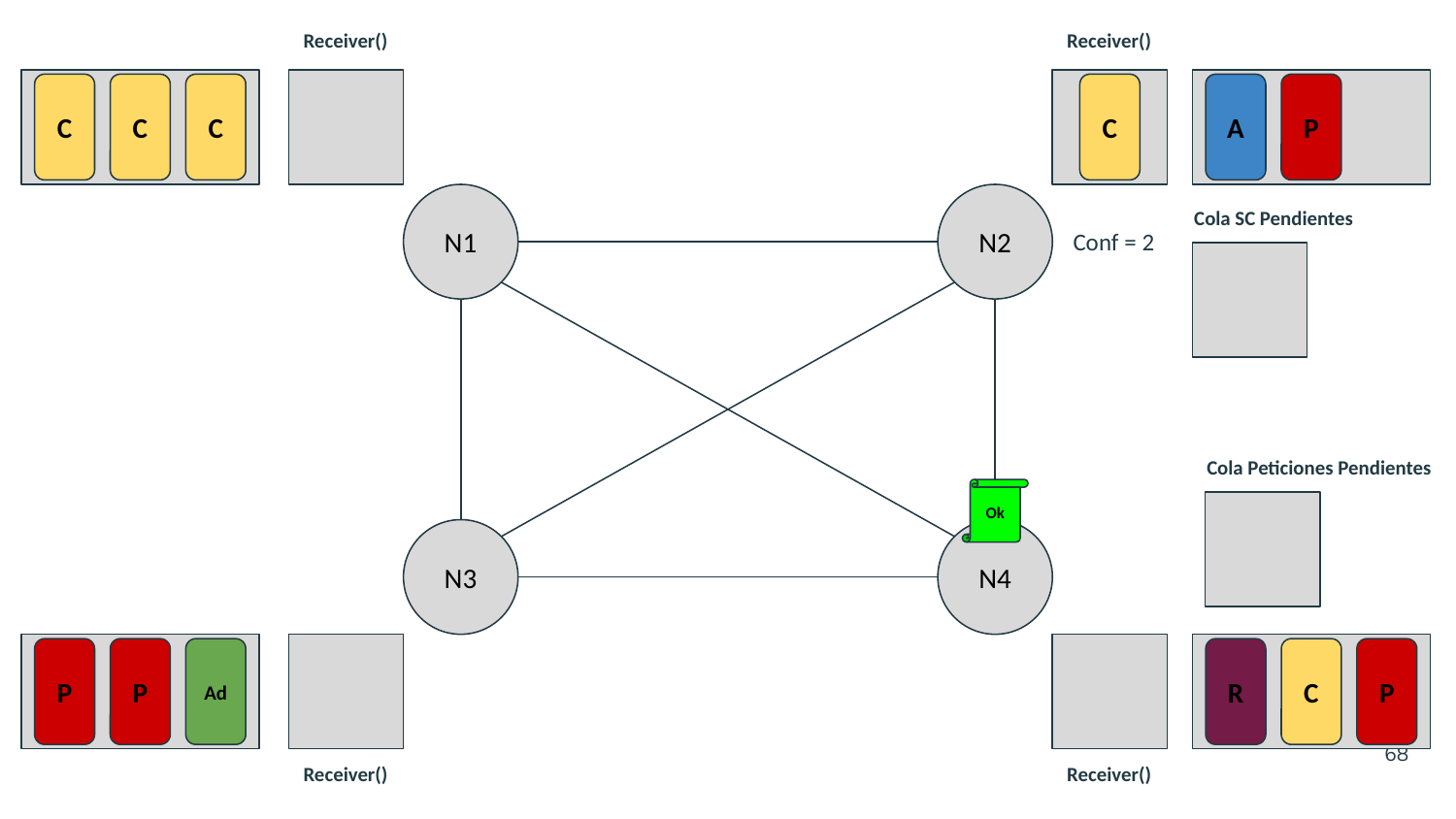

Receiver()
Receiver()

C
C
C
C
A
P
N1
N2
Cola SC Pendientes
Conf = 2

Cola Peticiones Pendientes
Ok

N3
N4

P
P
Ad
R
C
P
68
Receiver()
Receiver()